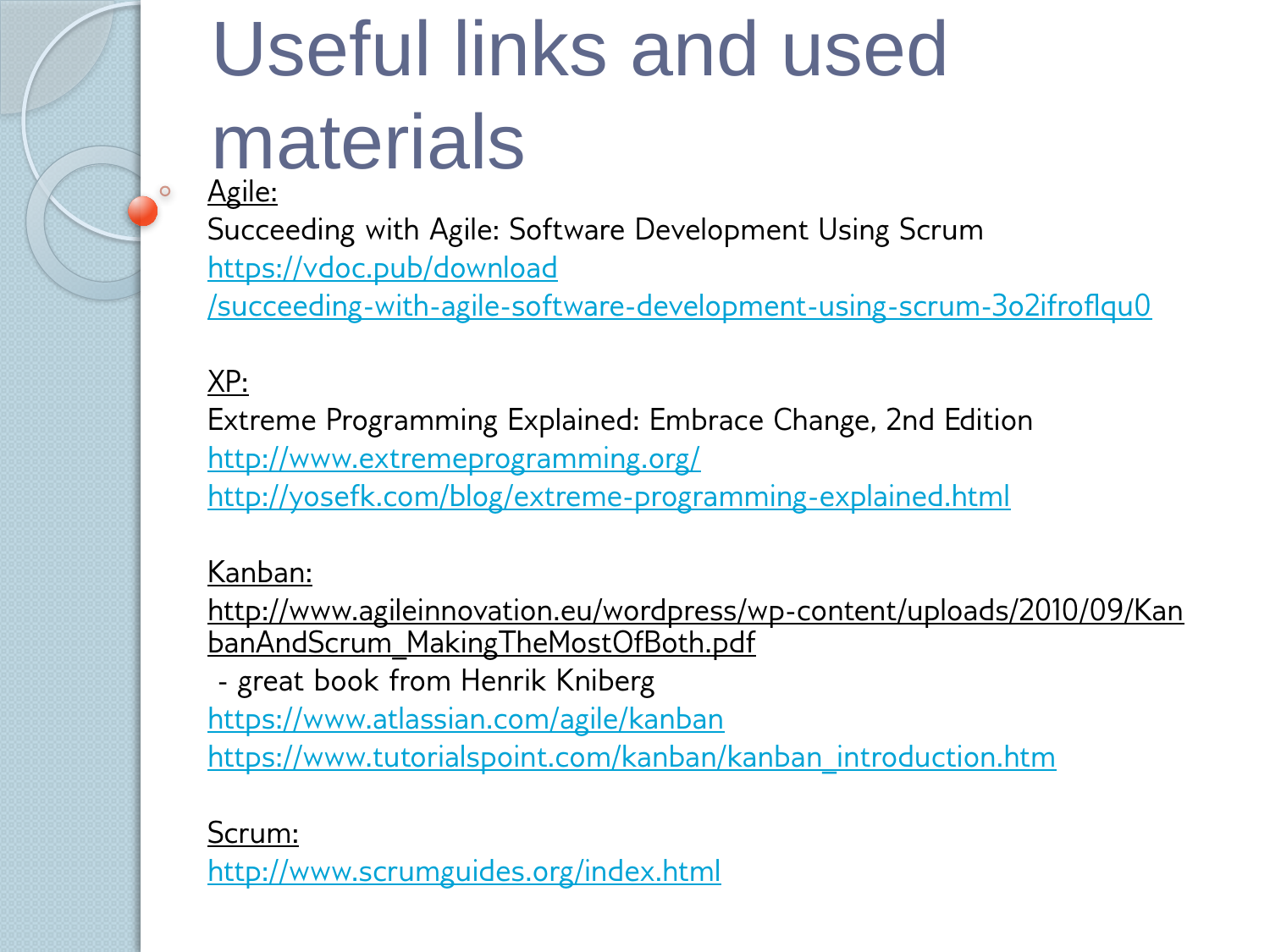

# Useful links and used materials
Agile:
Succeeding with Agile: Software Development Using Scrum
https://vdoc.pub/download/succeeding-with-agile-software-development-using-scrum-3o2ifroflqu0

XP:
Extreme Programming Explained: Embrace Change, 2nd Edition
http://www.extremeprogramming.org/
http://yosefk.com/blog/extreme-programming-explained.html

Kanban:
http://www.agileinnovation.eu/wordpress/wp-content/uploads/2010/09/KanbanAndScrum_MakingTheMostOfBoth.pdf - great book from Henrik Kniberg
https://www.atlassian.com/agile/kanban
https://www.tutorialspoint.com/kanban/kanban_introduction.htm

Scrum:
http://www.scrumguides.org/index.html

Empirical process